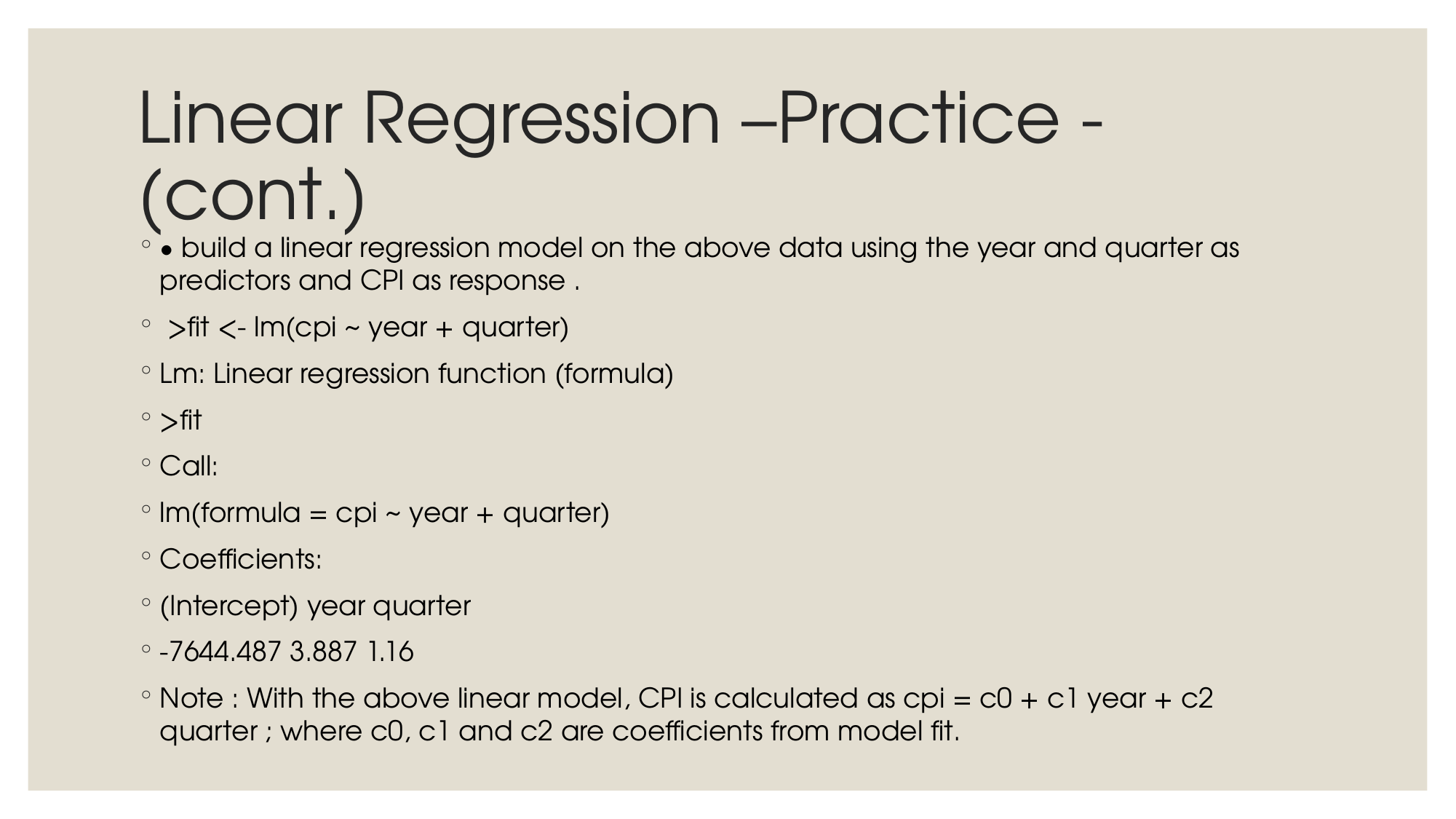

# Linear Regression –Practice - (cont.)
• build a linear regression model on the above data using the year and quarter as predictors and CPI as response .
 >fit <- lm(cpi ~ year + quarter)
Lm: Linear regression function (formula)
>fit
Call:
lm(formula = cpi ~ year + quarter)
Coefficients:
(Intercept) year quarter
-7644.487 3.887 1.16
Note : With the above linear model, CPI is calculated as cpi = c0 + c1 year + c2 quarter ; where c0, c1 and c2 are coefficients from model fit.